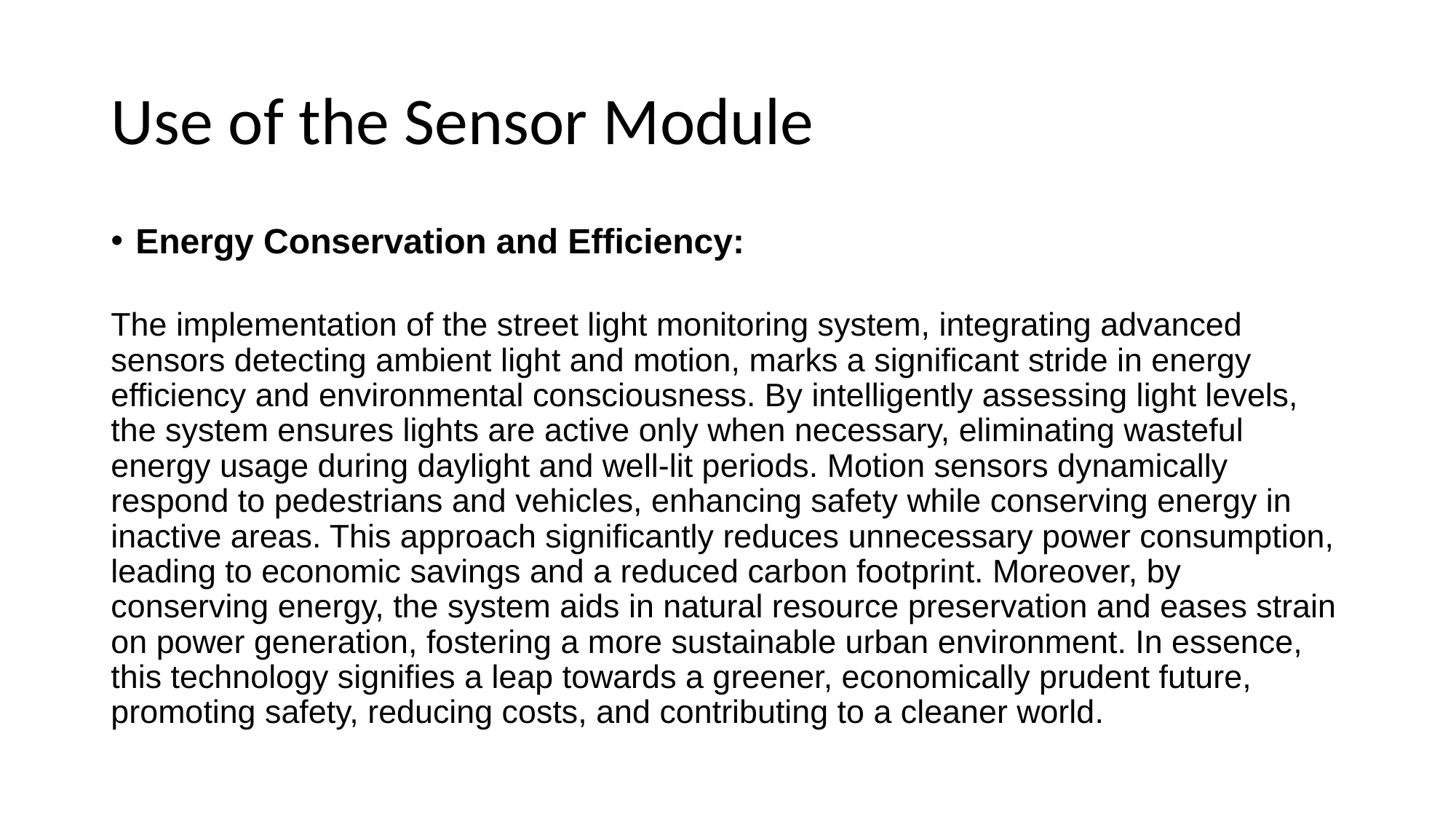

# Use of the Sensor Module
Energy Conservation and Efficiency:
The implementation of the street light monitoring system, integrating advanced sensors detecting ambient light and motion, marks a significant stride in energy efficiency and environmental consciousness. By intelligently assessing light levels, the system ensures lights are active only when necessary, eliminating wasteful energy usage during daylight and well-lit periods. Motion sensors dynamically respond to pedestrians and vehicles, enhancing safety while conserving energy in inactive areas. This approach significantly reduces unnecessary power consumption, leading to economic savings and a reduced carbon footprint. Moreover, by conserving energy, the system aids in natural resource preservation and eases strain on power generation, fostering a more sustainable urban environment. In essence, this technology signifies a leap towards a greener, economically prudent future, promoting safety, reducing costs, and contributing to a cleaner world.